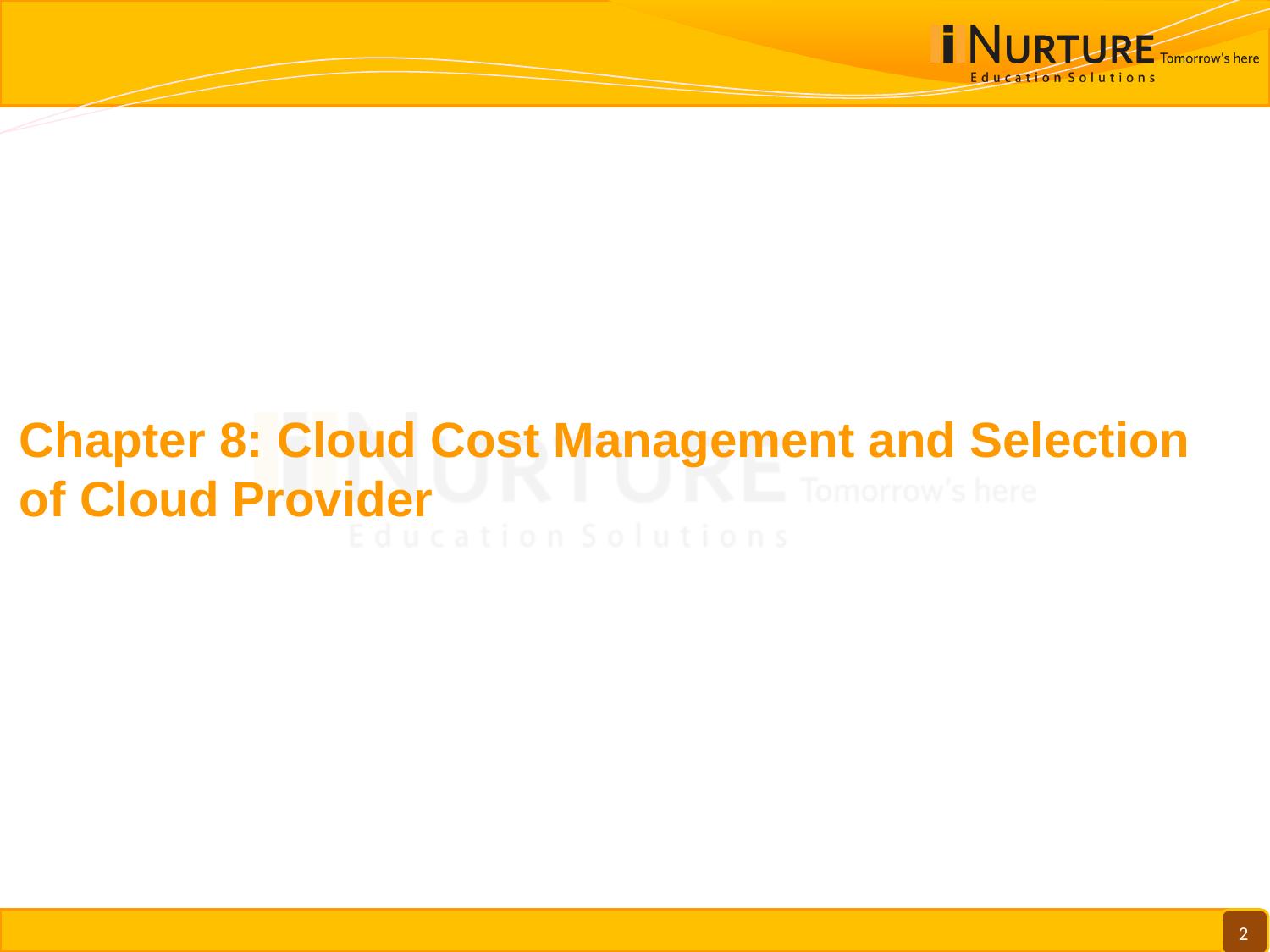

Chapter 8: Cloud Cost Management and Selection of Cloud Provider
2